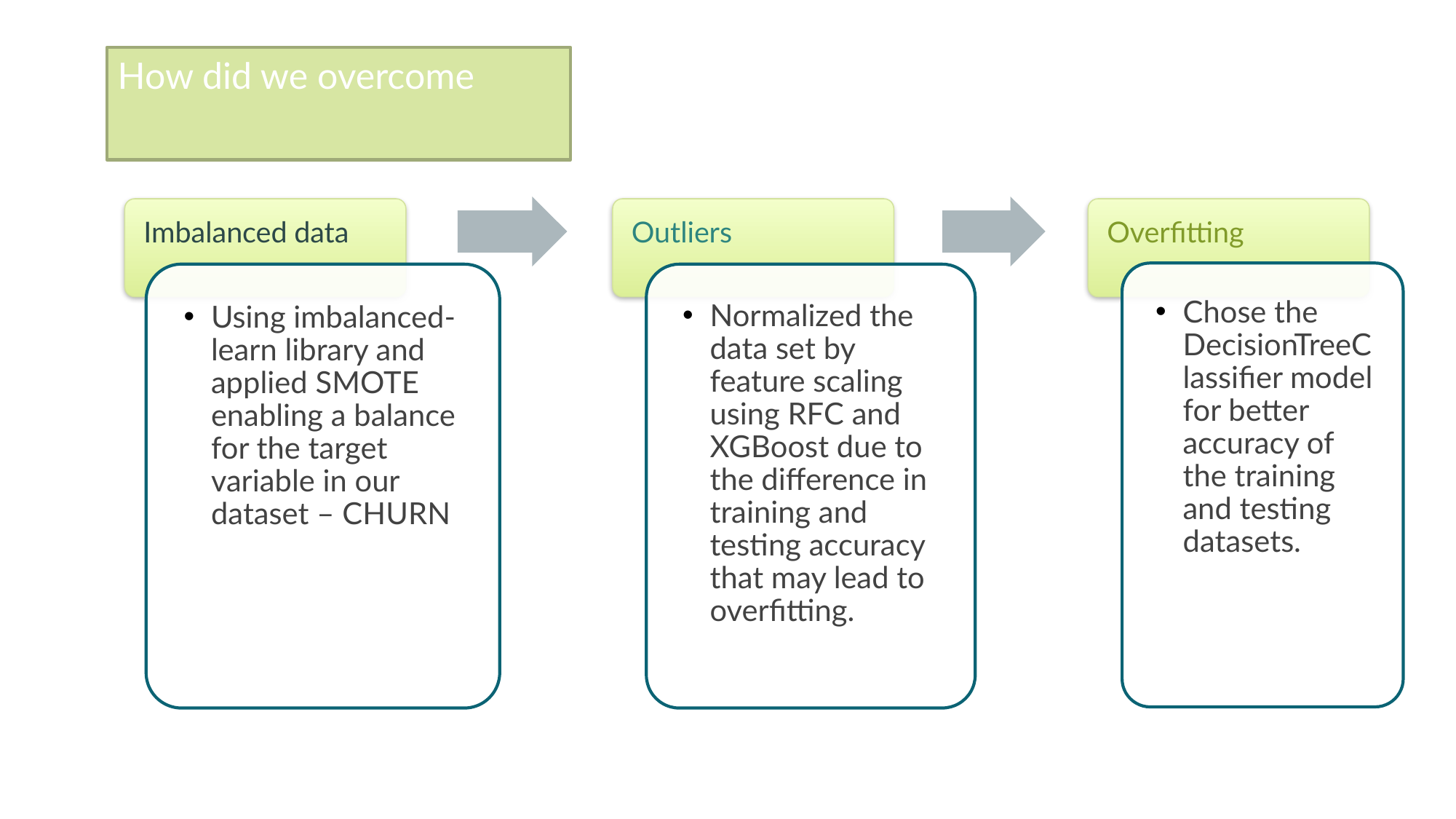

How did we overcome

Imbalanced data
Using imbalanced-learn library and applied SMOTE enabling a balance for the target variable in our dataset – CHURN

Outliers
Normalized the data set by feature scaling using RFC and XGBoost due to the difference in training and testing accuracy that may lead to overfitting.

Overfitting
Chose the DecisionTreeClassifier model for better accuracy of the training and testing datasets.